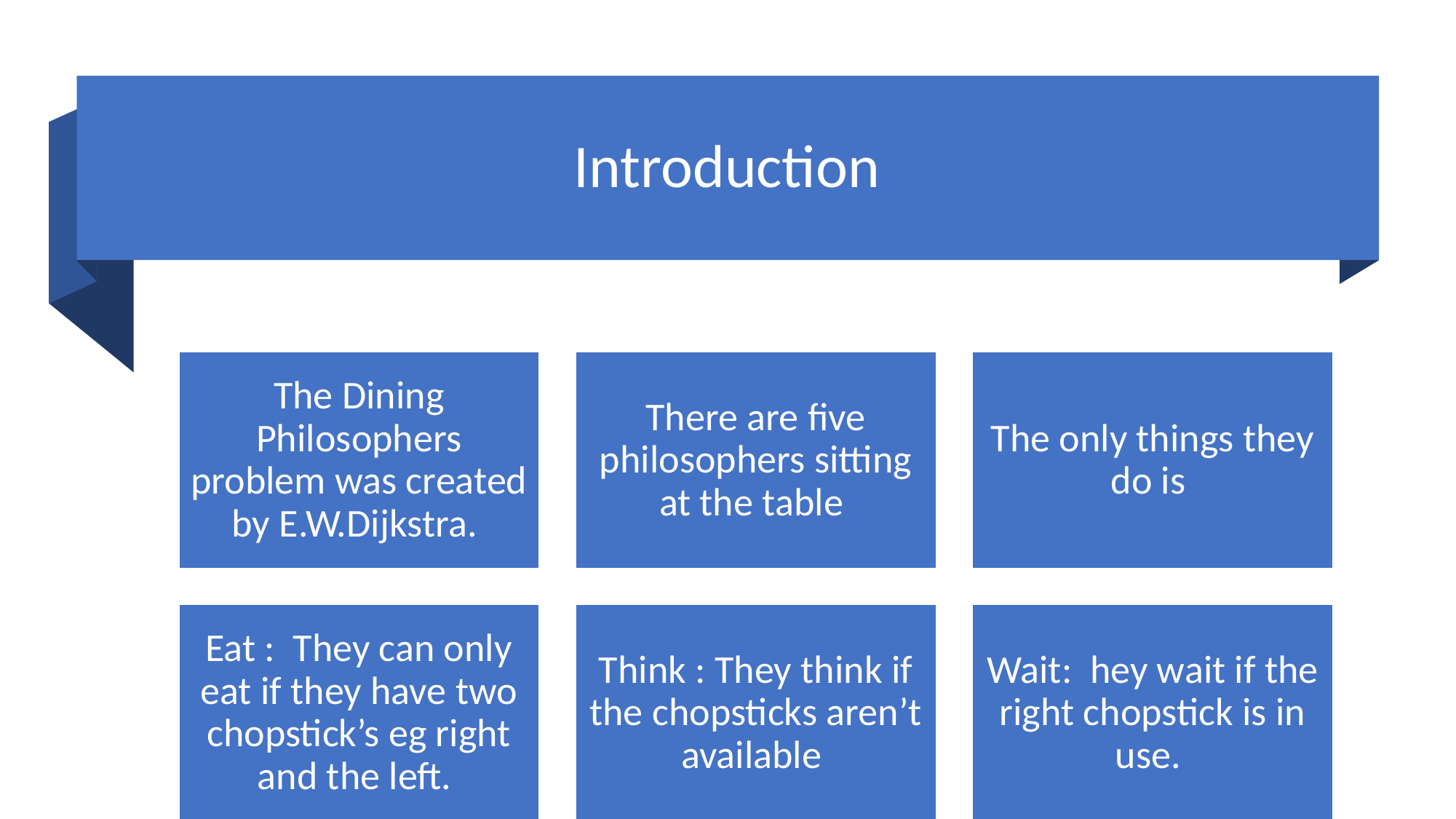

# Introduction

The Dining Philosophers problem was created by E.W.Dijkstra.
There are five philosophers sitting at the table
The only things they do is
Eat :  They can only eat if they have two chopstick’s eg right and the left.
Think : They think if the chopsticks aren’t available
Wait:  hey wait if the right chopstick is in use.